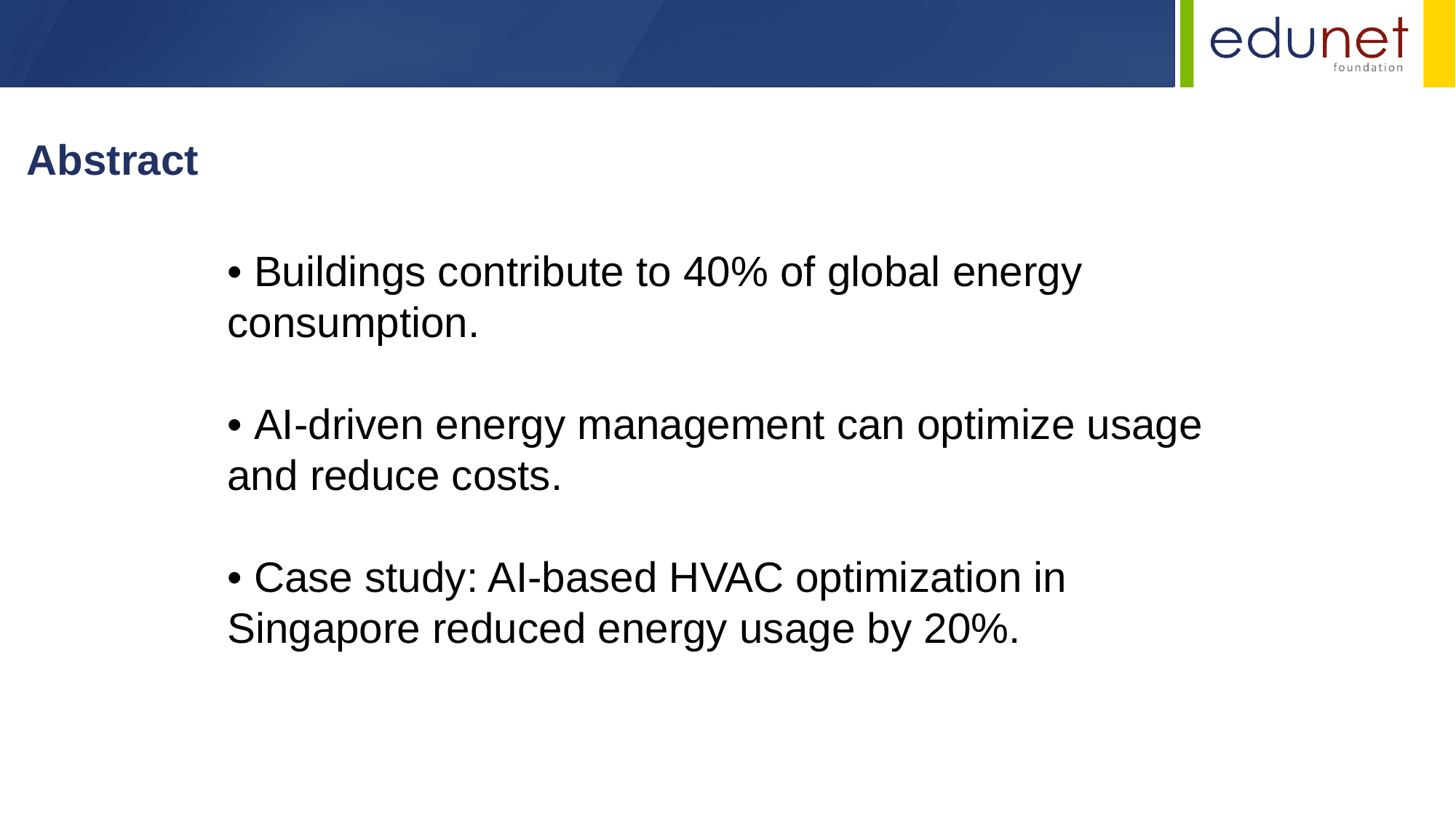

Abstract
• Buildings contribute to 40% of global energy consumption.

• AI-driven energy management can optimize usage and reduce costs.

• Case study: AI-based HVAC optimization in Singapore reduced energy usage by 20%.